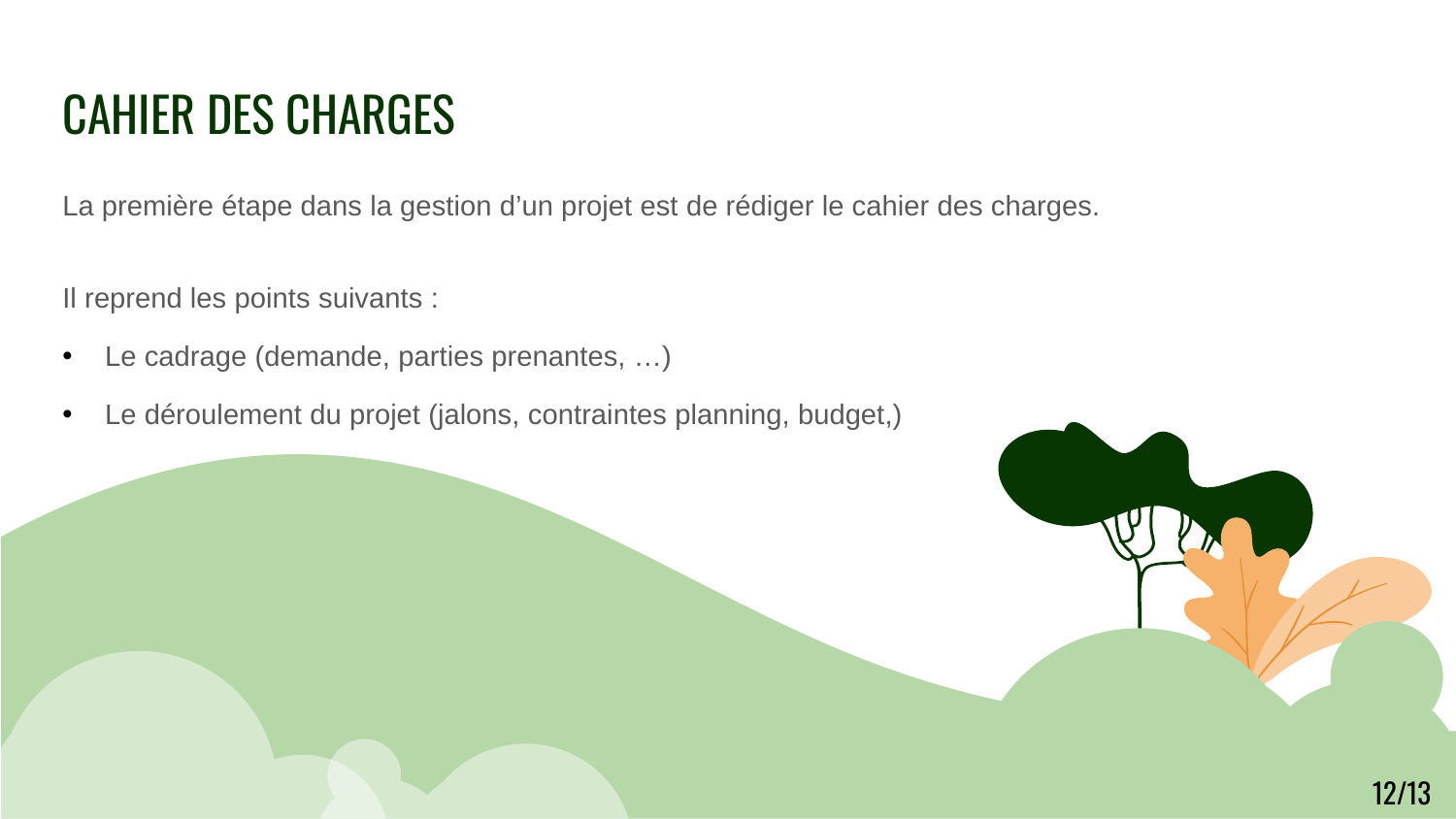

# CAHIER DES CHARGES

La première étape dans la gestion d’un projet est de rédiger le cahier des charges.
Il reprend les points suivants :
 Le cadrage (demande, parties prenantes, …)
 Le déroulement du projet (jalons, contraintes planning, budget,)

12/13